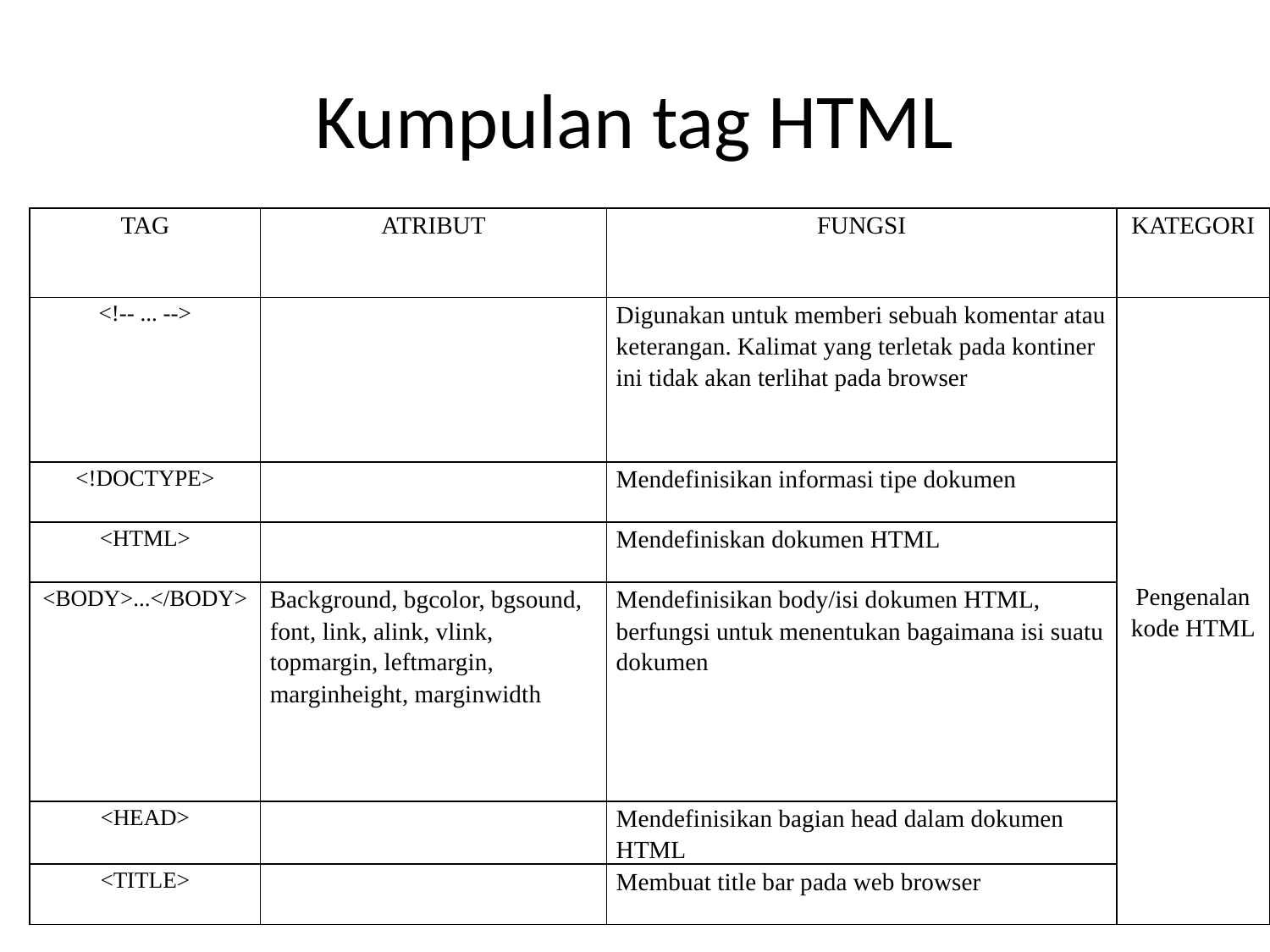

# Kumpulan tag HTML
| TAG | ATRIBUT | FUNGSI | KATEGORI |
| --- | --- | --- | --- |
| <!-- ... --> |  | Digunakan untuk memberi sebuah komentar atau keterangan. Kalimat yang terletak pada kontiner ini tidak akan terlihat pada browser | Pengenalan kode HTML |
| <!DOCTYPE> |  | Mendefinisikan informasi tipe dokumen |  |
| <HTML> |  | Mendefiniskan dokumen HTML |  |
| <BODY>...</BODY> | Background, bgcolor, bgsound, font, link, alink, vlink, topmargin, leftmargin, marginheight, marginwidth | Mendefinisikan body/isi dokumen HTML, berfungsi untuk menentukan bagaimana isi suatu dokumen |  |
| <HEAD> |  | Mendefinisikan bagian head dalam dokumen HTML |  |
| <TITLE> |  | Membuat title bar pada web browser |  |